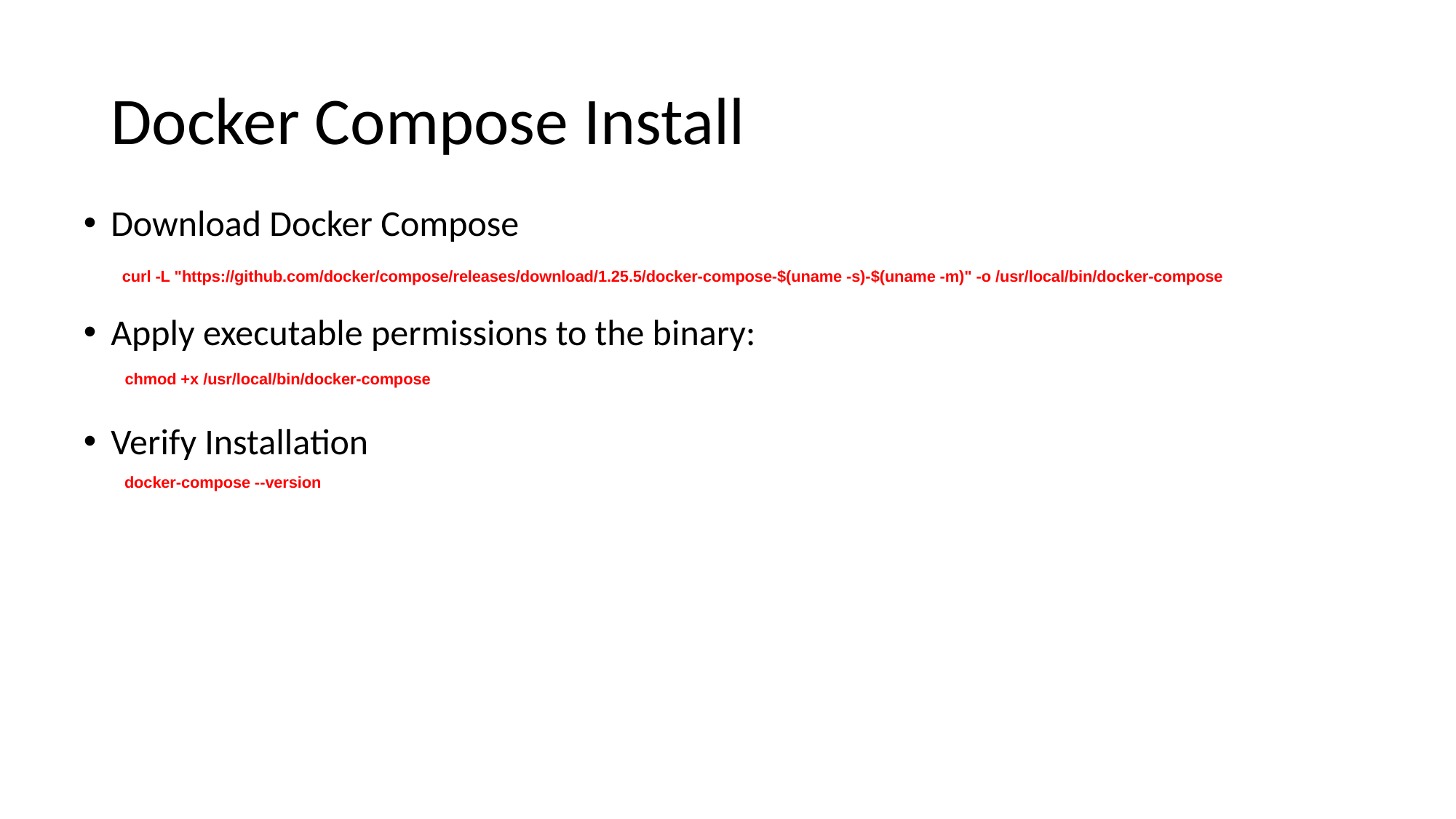

Docker Compose Install
Download Docker Compose

Apply executable permissions to the binary:

Verify Installation

curl -L "https://github.com/docker/compose/releases/download/1.25.5/docker-compose-$(uname -s)-$(uname -m)" -o /usr/local/bin/docker-compose
chmod +x /usr/local/bin/docker-compose
docker-compose --version